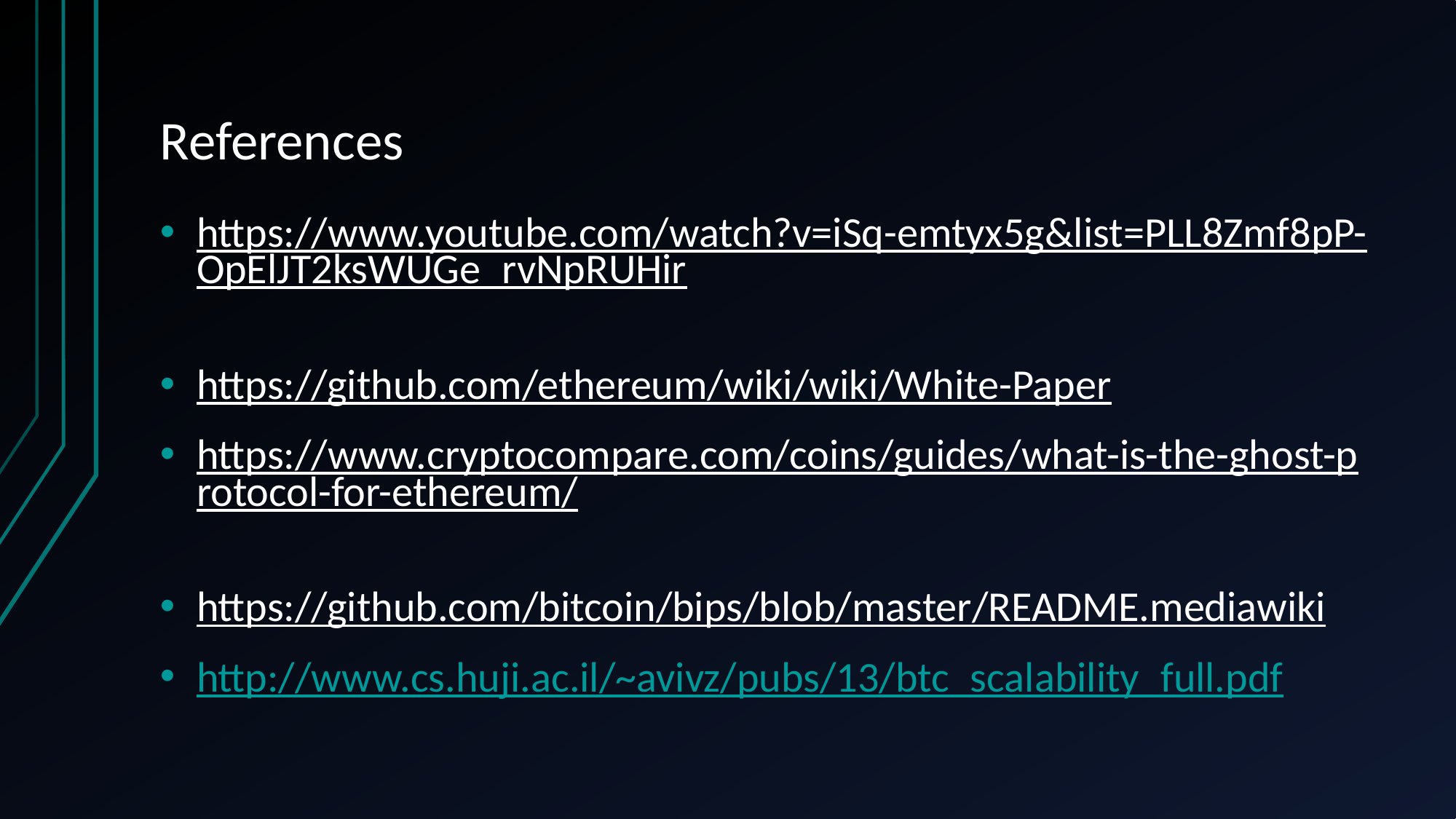

# References
https://www.youtube.com/watch?v=iSq-emtyx5g&list=PLL8Zmf8pP-OpElJT2ksWUGe_rvNpRUHir
https://github.com/ethereum/wiki/wiki/White-Paper
https://www.cryptocompare.com/coins/guides/what-is-the-ghost-protocol-for-ethereum/
https://github.com/bitcoin/bips/blob/master/README.mediawiki
http://www.cs.huji.ac.il/~avivz/pubs/13/btc_scalability_full.pdf